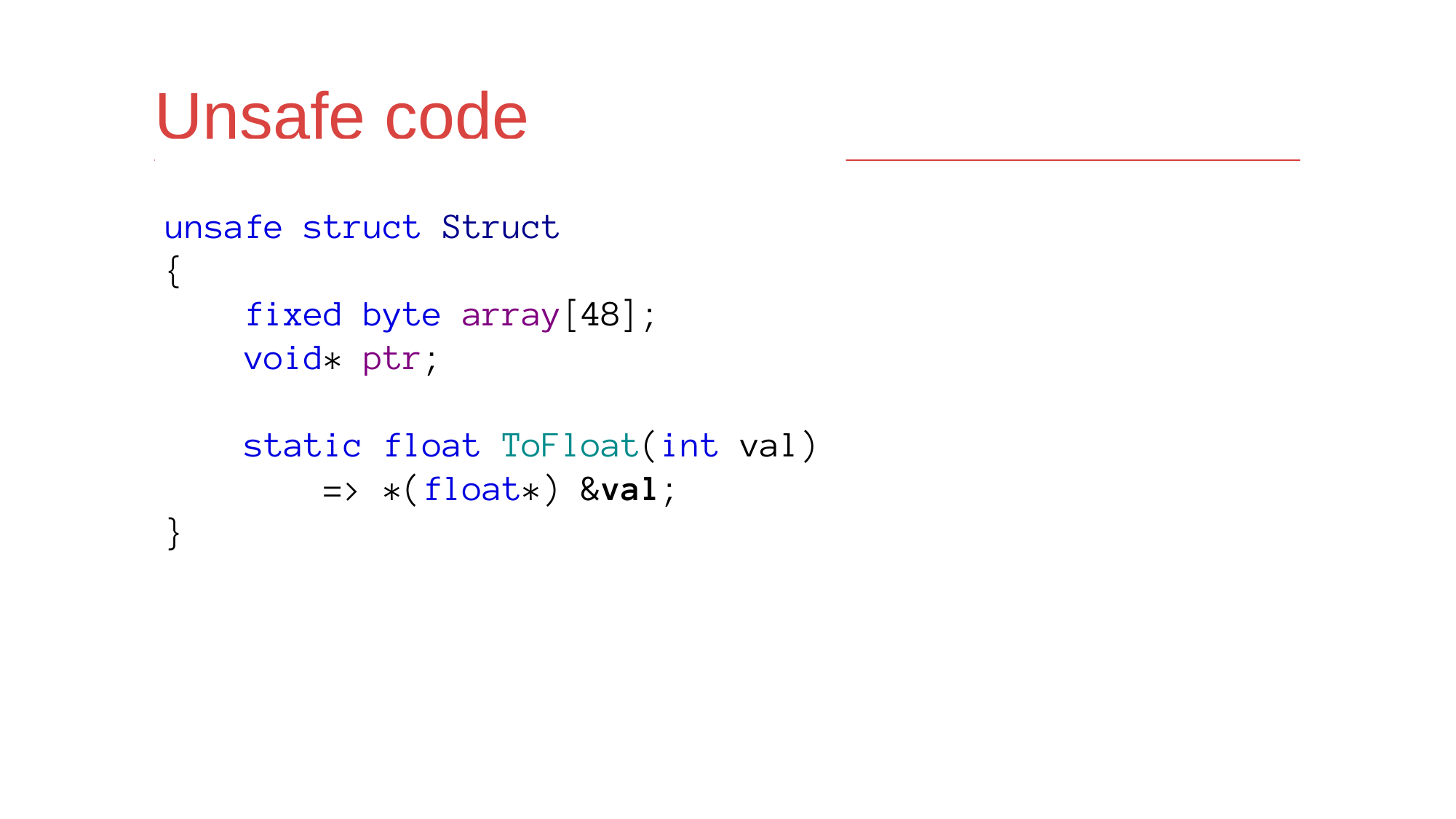

# Unsafe code
unsafe struct Struct
{
    fixed byte array[48];
    void* ptr;
    static float ToFloat(int val)
        => *(float*) &val;
}